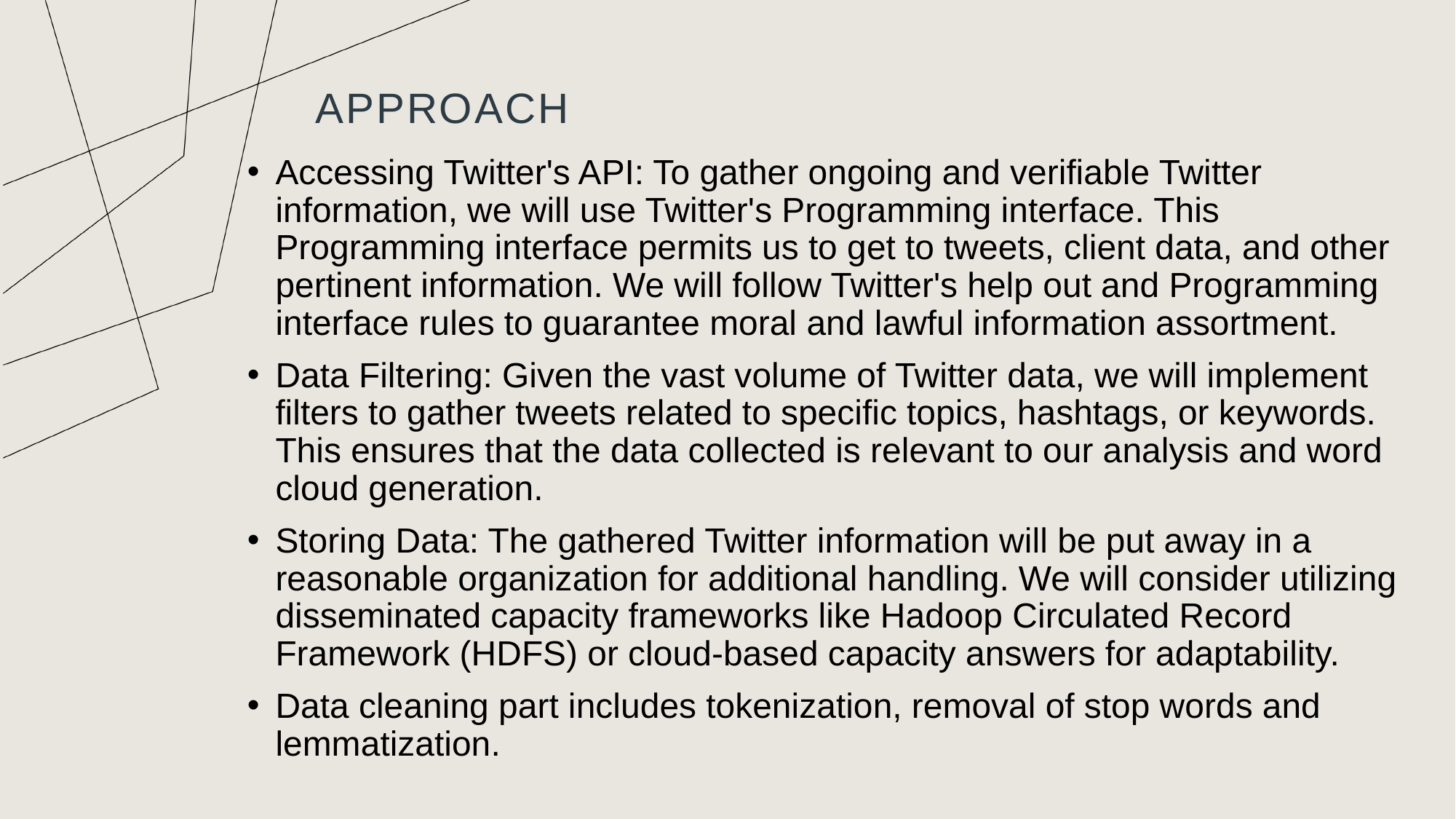

# Approach
Accessing Twitter's API: To gather ongoing and verifiable Twitter information, we will use Twitter's Programming interface. This Programming interface permits us to get to tweets, client data, and other pertinent information. We will follow Twitter's help out and Programming interface rules to guarantee moral and lawful information assortment.
Data Filtering: Given the vast volume of Twitter data, we will implement filters to gather tweets related to specific topics, hashtags, or keywords. This ensures that the data collected is relevant to our analysis and word cloud generation.
Storing Data: The gathered Twitter information will be put away in a reasonable organization for additional handling. We will consider utilizing disseminated capacity frameworks like Hadoop Circulated Record Framework (HDFS) or cloud-based capacity answers for adaptability.
Data cleaning part includes tokenization, removal of stop words and lemmatization.